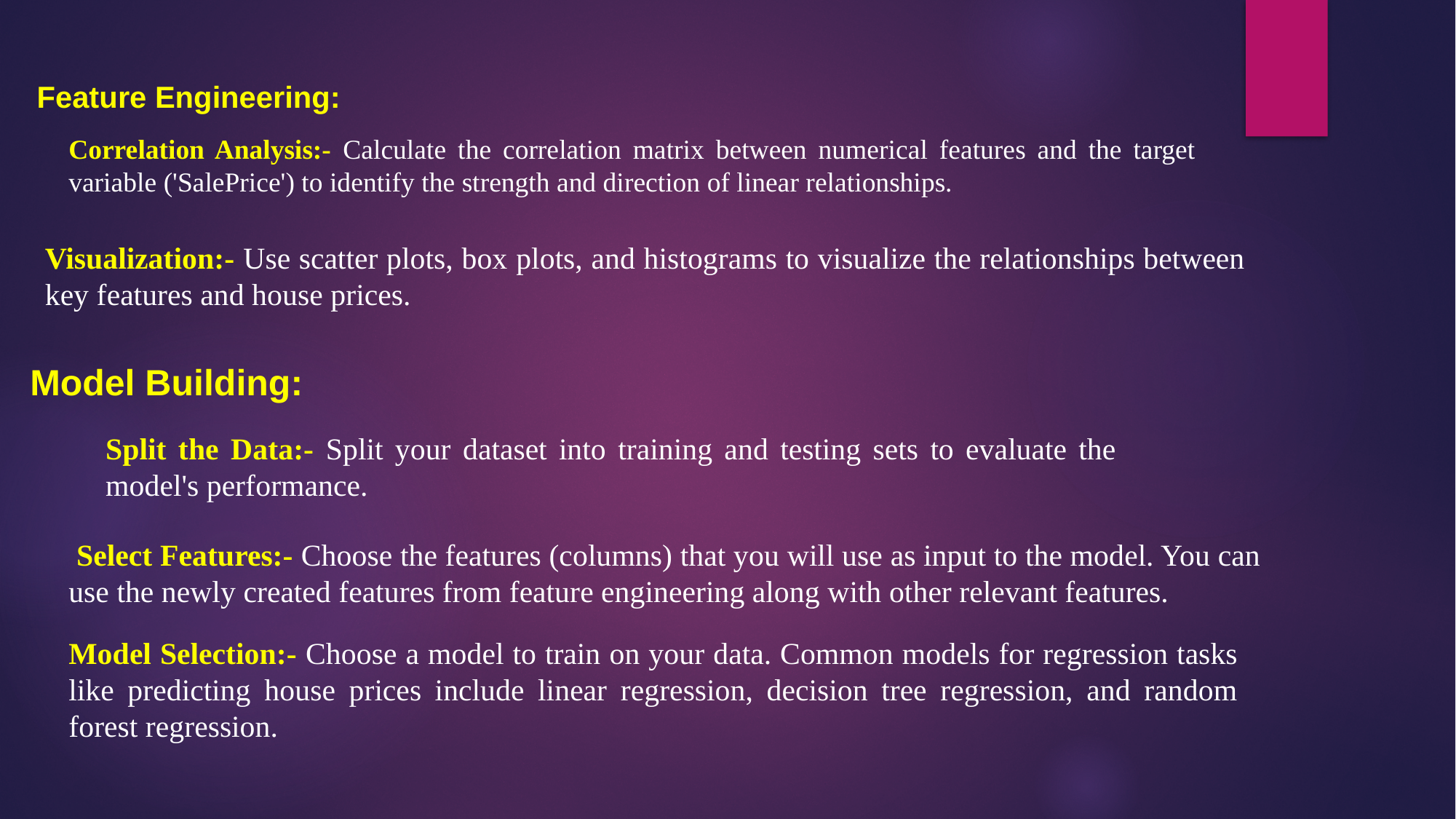

Feature Engineering:
Correlation Analysis:- Calculate the correlation matrix between numerical features and the target variable ('SalePrice') to identify the strength and direction of linear relationships.
Visualization:- Use scatter plots, box plots, and histograms to visualize the relationships between key features and house prices.
 Model Building:
Split the Data:- Split your dataset into training and testing sets to evaluate the model's performance.
 Select Features:- Choose the features (columns) that you will use as input to the model. You can use the newly created features from feature engineering along with other relevant features.
Model Selection:- Choose a model to train on your data. Common models for regression tasks like predicting house prices include linear regression, decision tree regression, and random forest regression.